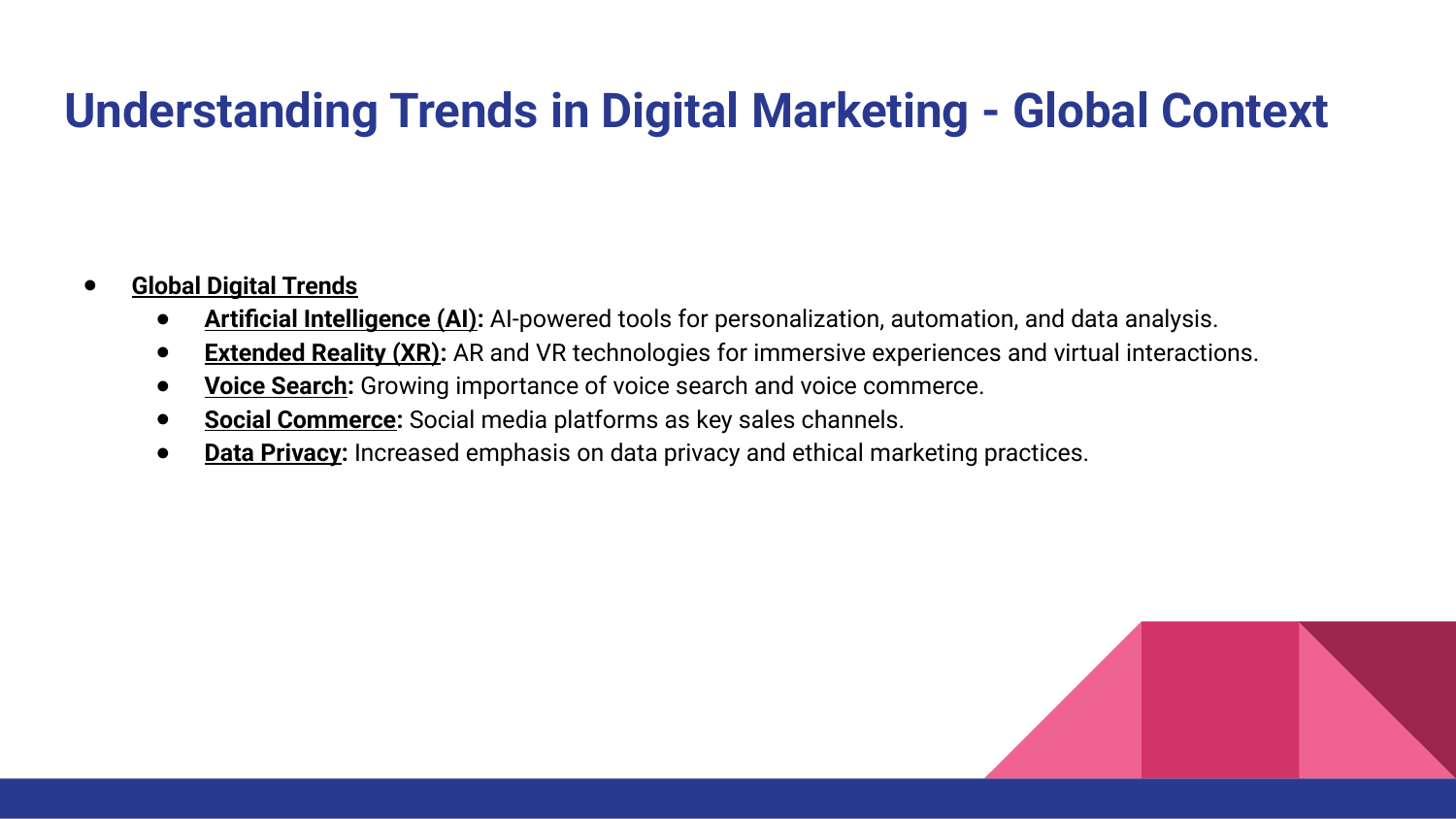

# Understanding Trends in Digital Marketing - Global Context
Global Digital Trends
Artificial Intelligence (AI): AI-powered tools for personalization, automation, and data analysis.
Extended Reality (XR): AR and VR technologies for immersive experiences and virtual interactions.
Voice Search: Growing importance of voice search and voice commerce.
Social Commerce: Social media platforms as key sales channels.
Data Privacy: Increased emphasis on data privacy and ethical marketing practices.